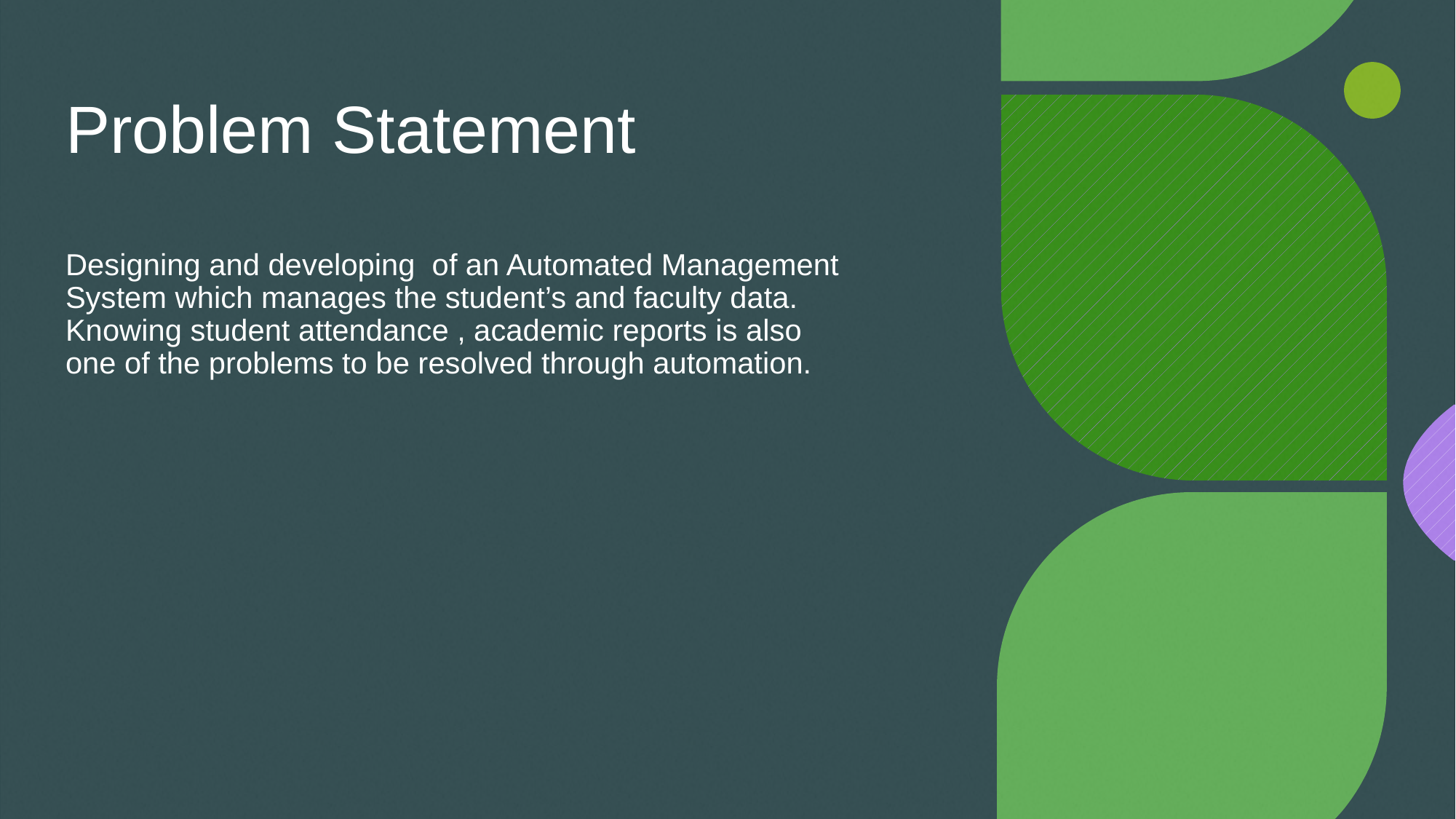

# Problem Statement
Designing and developing  of an Automated Management System which manages the student’s and faculty data. Knowing student attendance , academic reports is also one of the problems to be resolved through automation.